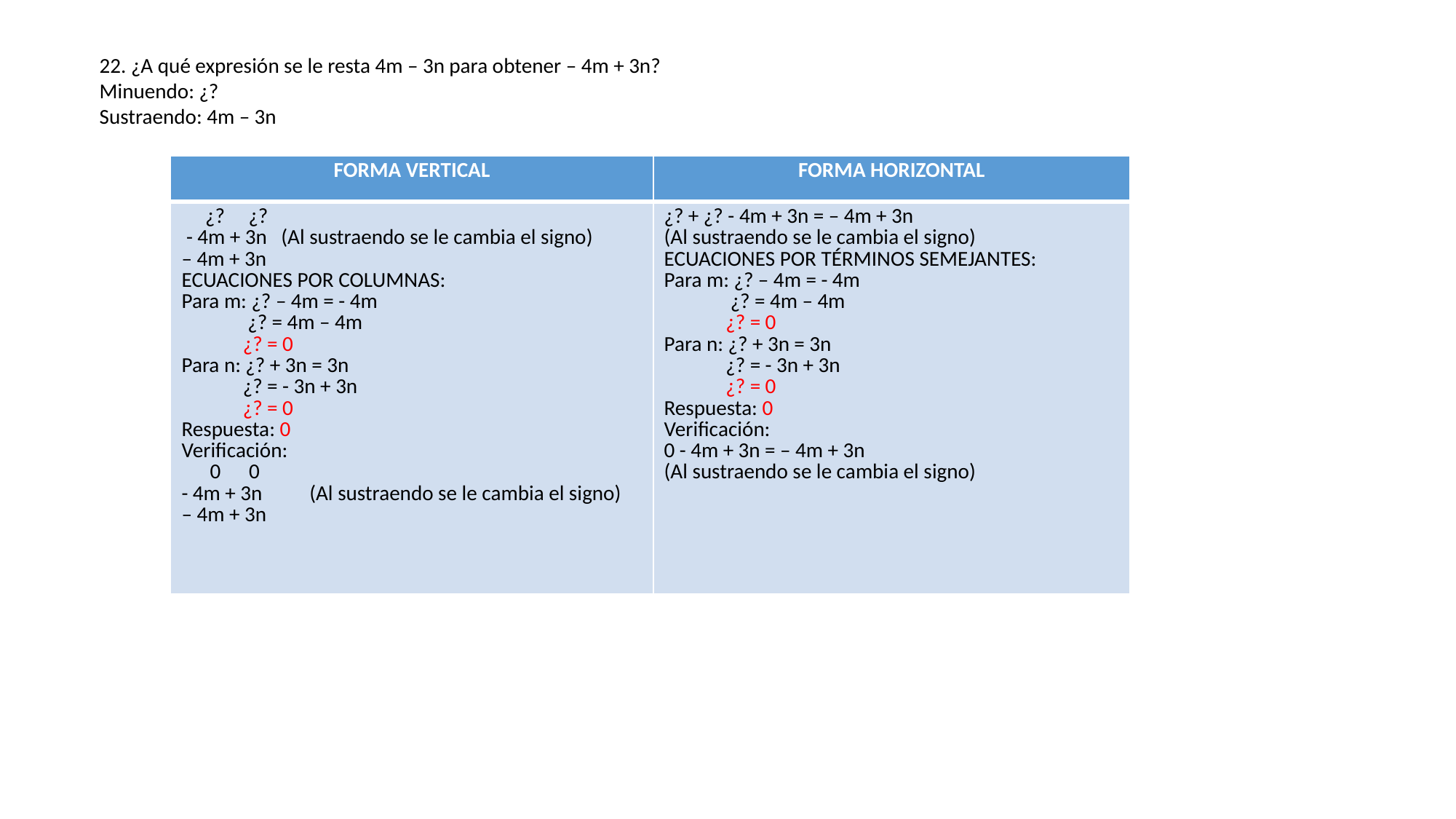

22. ¿A qué expresión se le resta 4m – 3n para obtener – 4m + 3n?
Minuendo: ¿?
Sustraendo: 4m – 3n
| FORMA VERTICAL | FORMA HORIZONTAL |
| --- | --- |
| ¿? ¿? - 4m + 3n (Al sustraendo se le cambia el signo) – 4m + 3n ECUACIONES POR COLUMNAS: Para m: ¿? – 4m = - 4m ¿? = 4m – 4m ¿? = 0 Para n: ¿? + 3n = 3n ¿? = - 3n + 3n ¿? = 0 Respuesta: 0 Verificación: 0 0 - 4m + 3n (Al sustraendo se le cambia el signo) – 4m + 3n | ¿? + ¿? - 4m + 3n = – 4m + 3n (Al sustraendo se le cambia el signo) ECUACIONES POR TÉRMINOS SEMEJANTES: Para m: ¿? – 4m = - 4m ¿? = 4m – 4m ¿? = 0 Para n: ¿? + 3n = 3n ¿? = - 3n + 3n ¿? = 0 Respuesta: 0 Verificación: 0 - 4m + 3n = – 4m + 3n (Al sustraendo se le cambia el signo) |